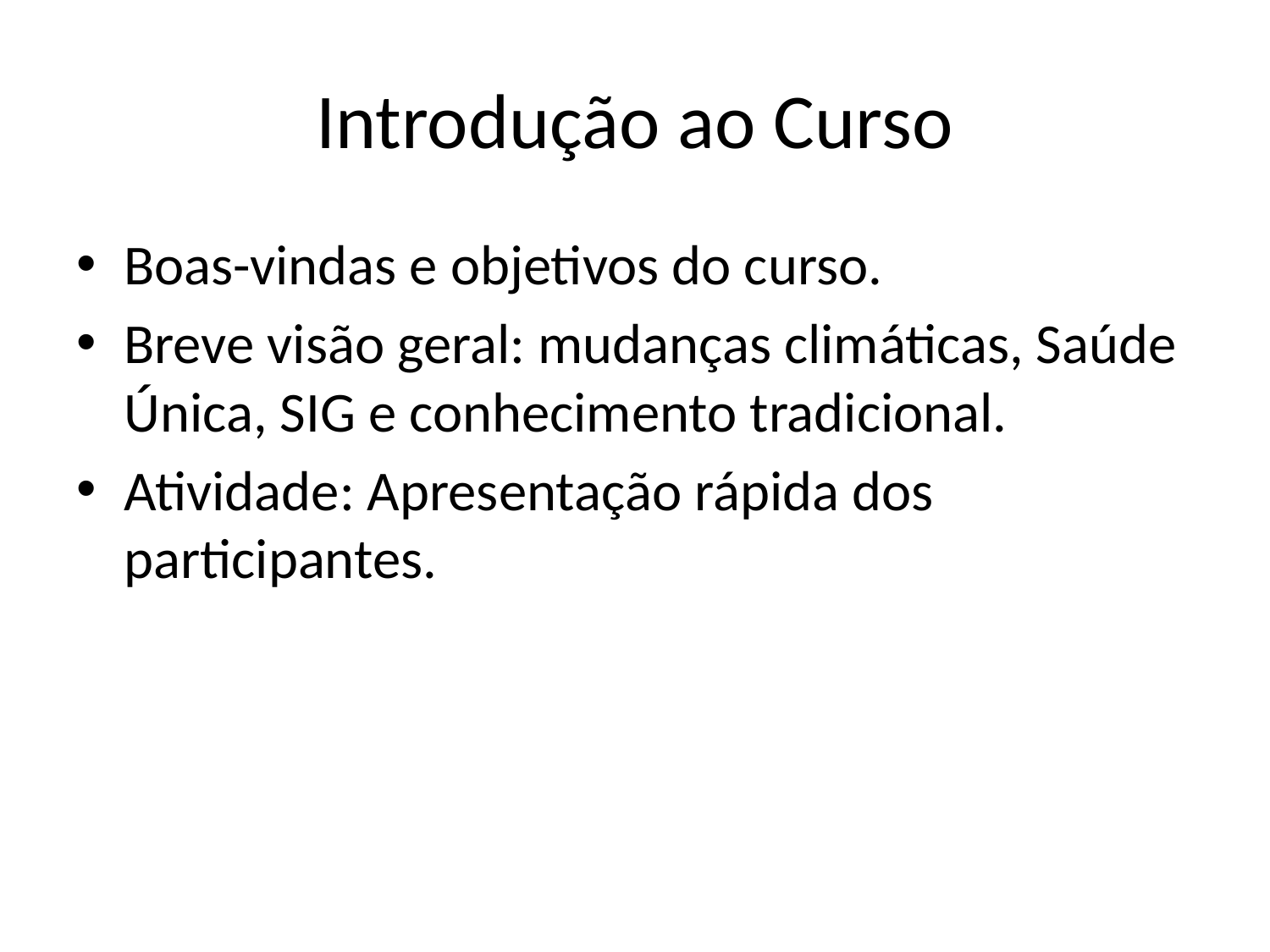

# Introdução ao Curso
Boas-vindas e objetivos do curso.
Breve visão geral: mudanças climáticas, Saúde Única, SIG e conhecimento tradicional.
Atividade: Apresentação rápida dos participantes.